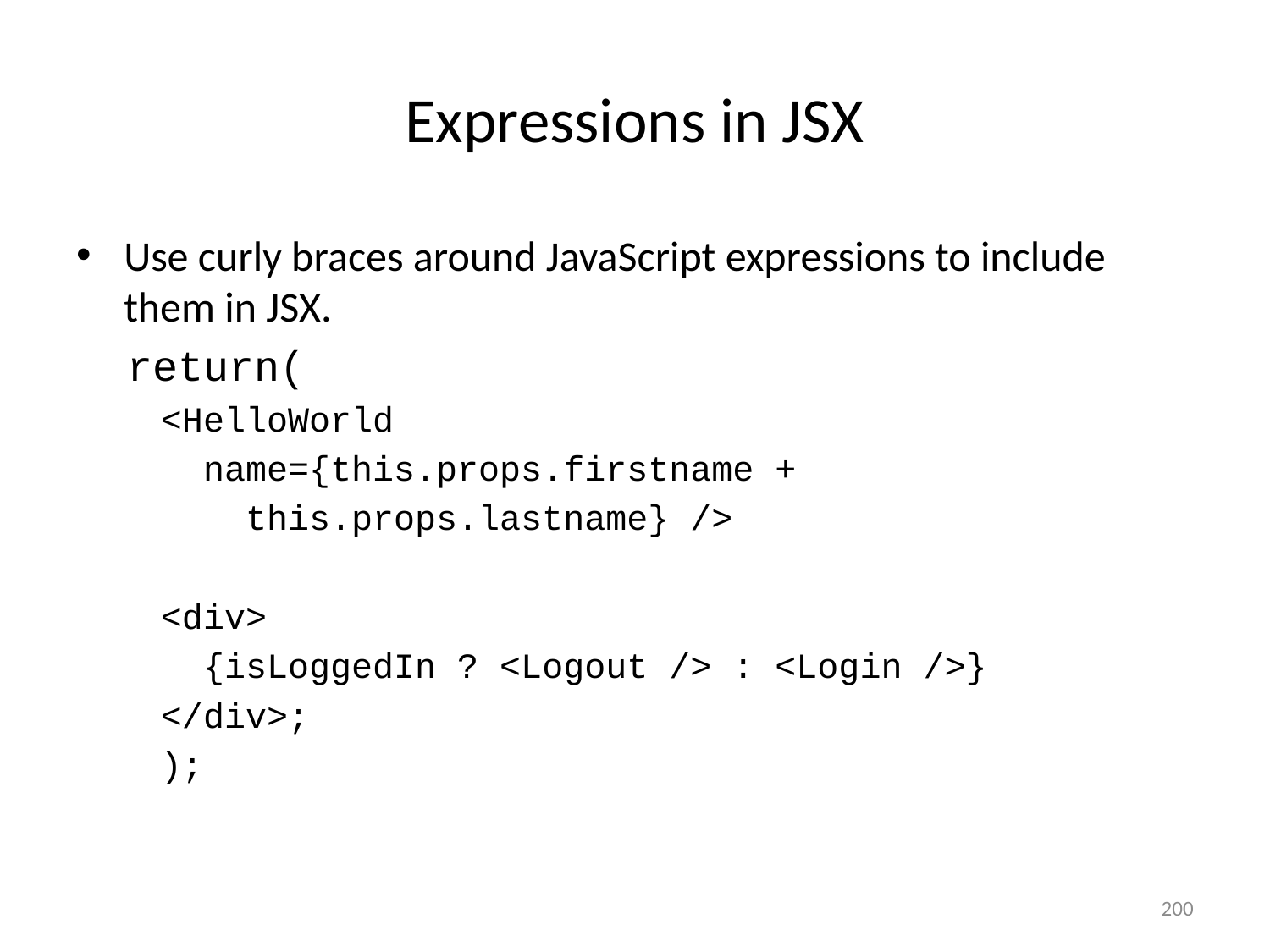

# Expressions in JSX
Use curly braces around JavaScript expressions to include them in JSX.
  return(
    <HelloWorld
      name={this.props.firstname +
        this.props.lastname} />

    <div>
      {isLoggedIn ? <Logout /> : <Login />}
    </div>;
    );
200